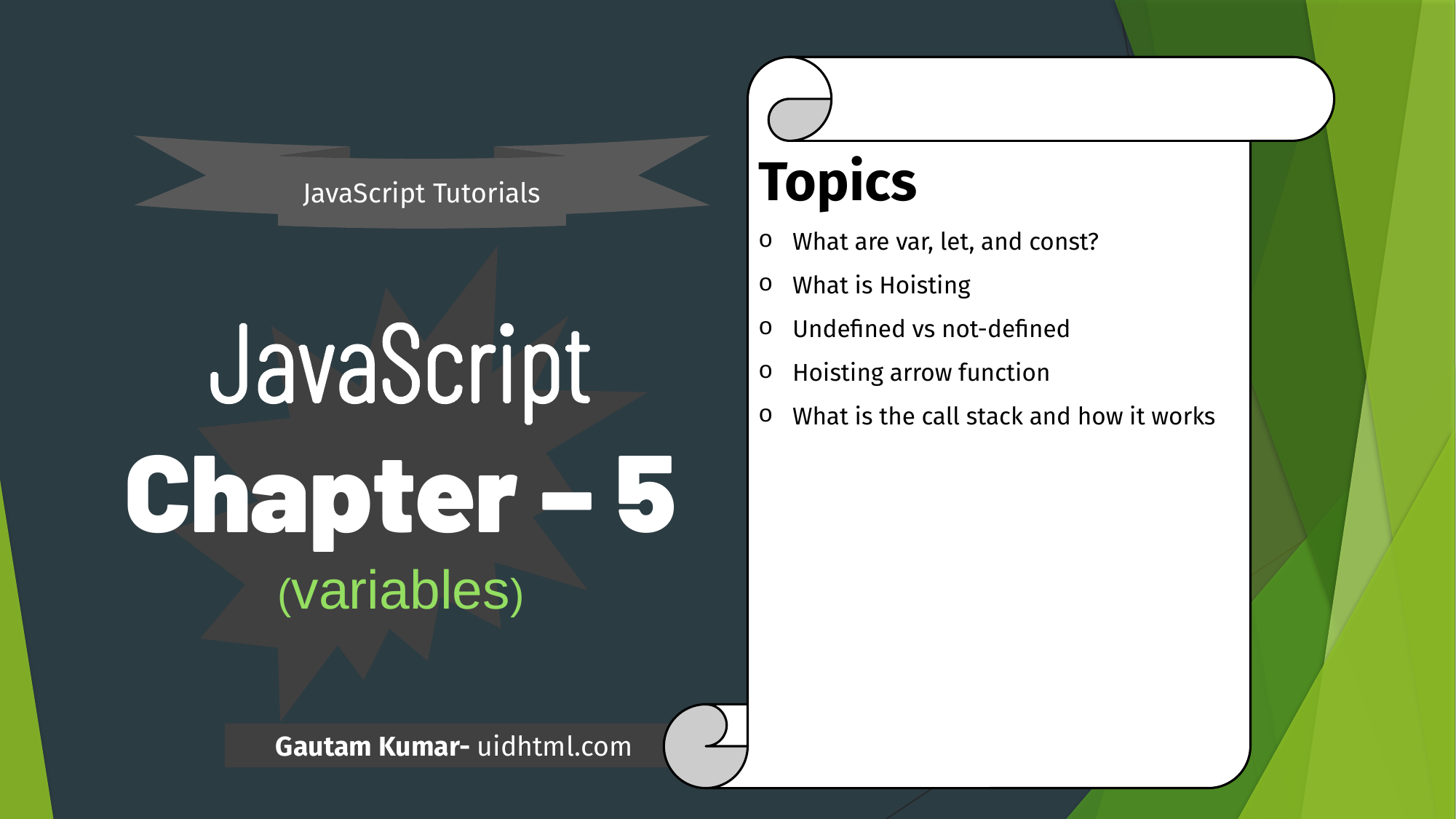

Topics
What are var, let, and const?
What is Hoisting
Undefined vs not-defined
Hoisting arrow function
What is the call stack and how it works
JavaScript Tutorials
# JavaScript Chapter – 5 (variables)

Gautam Kumar- uidhtml.com